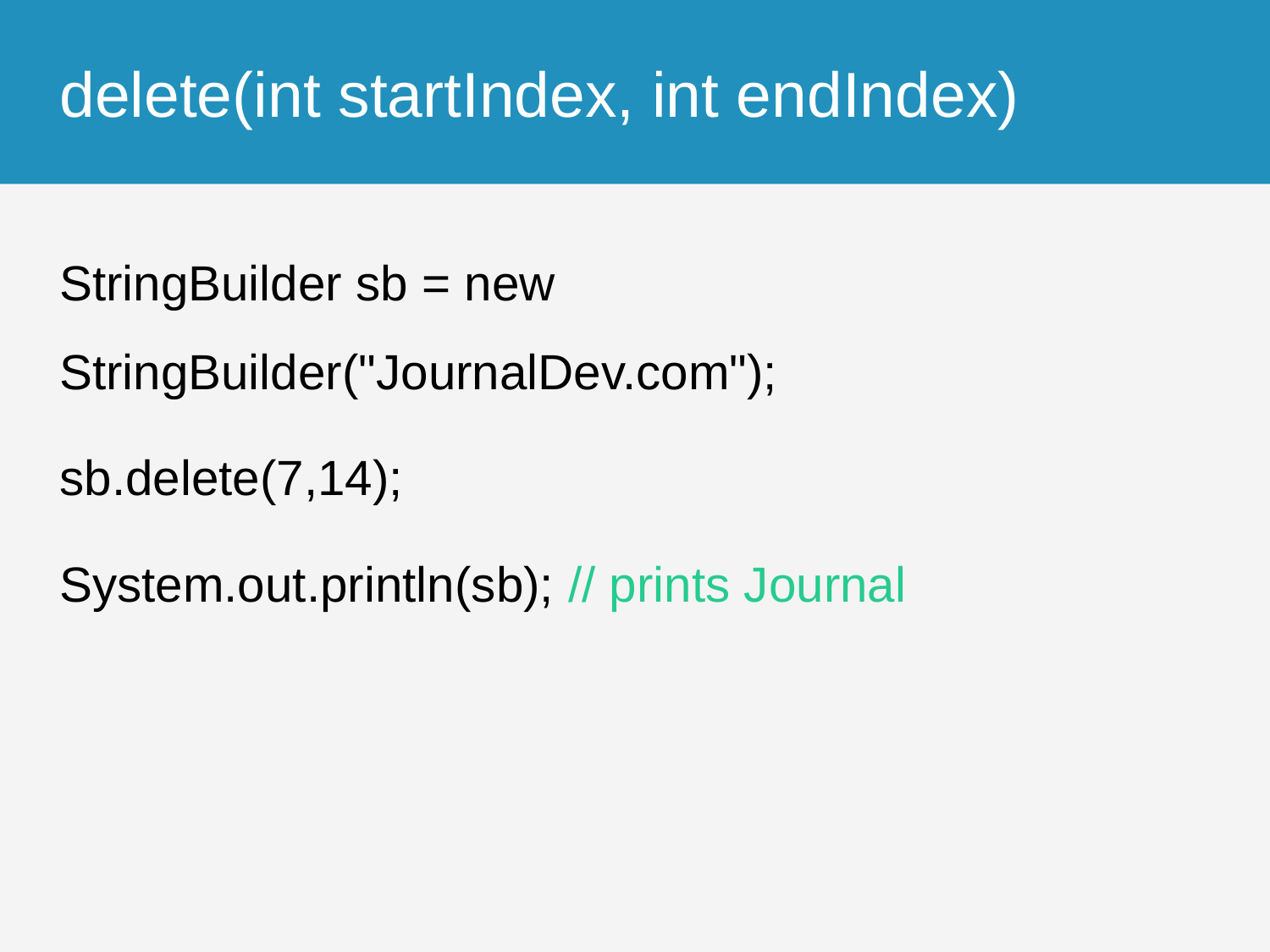

# delete(int startIndex, int endIndex)
StringBuilder sb = new StringBuilder("JournalDev.com");
sb.delete(7,14);
System.out.println(sb); // prints Journal